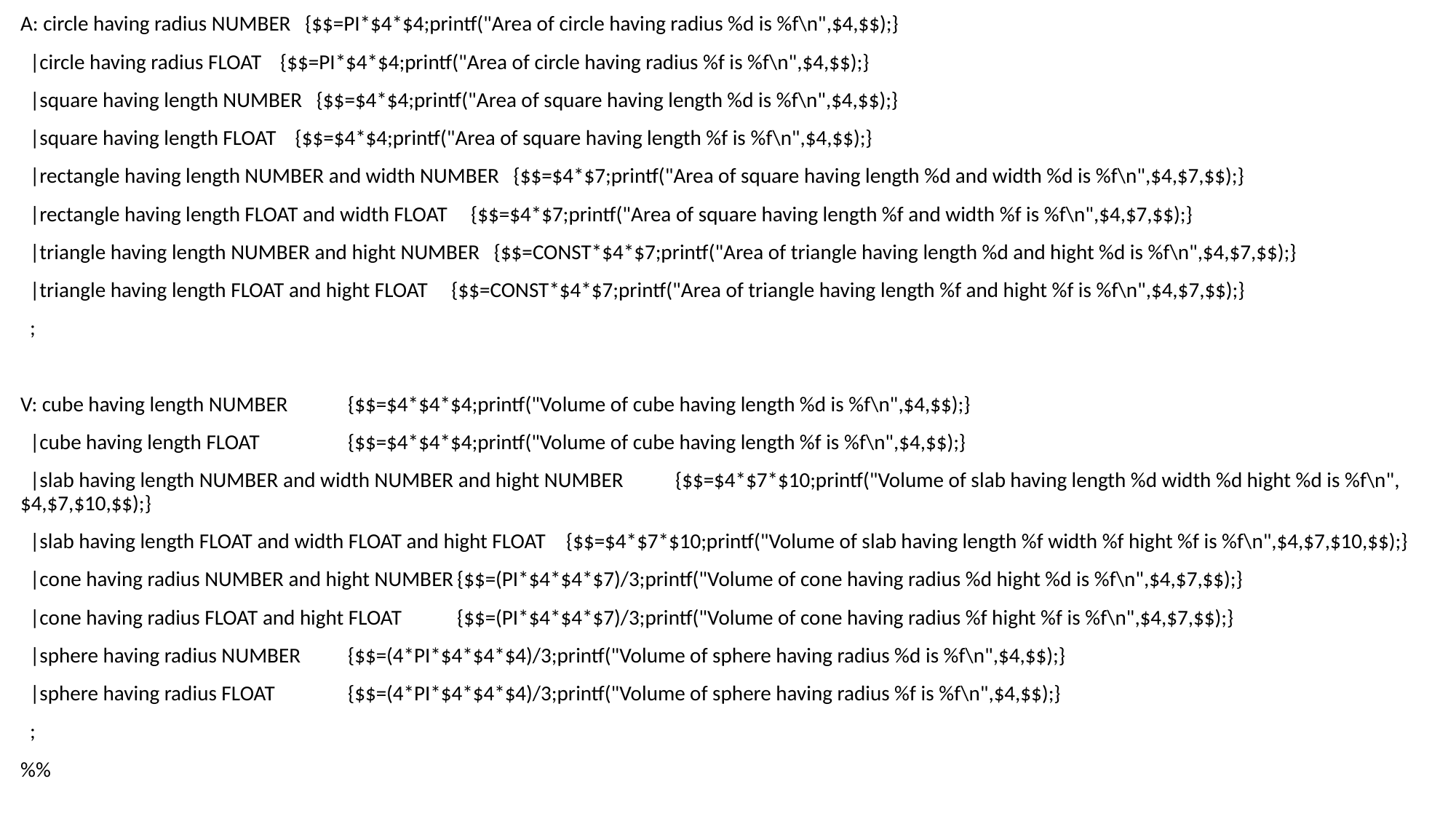

A: circle having radius NUMBER   {$$=PI*$4*$4;printf("Area of circle having radius %d is %f\n",$4,$$);}
  |circle having radius FLOAT    {$$=PI*$4*$4;printf("Area of circle having radius %f is %f\n",$4,$$);}
  |square having length NUMBER   {$$=$4*$4;printf("Area of square having length %d is %f\n",$4,$$);}
  |square having length FLOAT    {$$=$4*$4;printf("Area of square having length %f is %f\n",$4,$$);}
  |rectangle having length NUMBER and width NUMBER   {$$=$4*$7;printf("Area of square having length %d and width %d is %f\n",$4,$7,$$);}
  |rectangle having length FLOAT and width FLOAT     {$$=$4*$7;printf("Area of square having length %f and width %f is %f\n",$4,$7,$$);}
  |triangle having length NUMBER and hight NUMBER   {$$=CONST*$4*$7;printf("Area of triangle having length %d and hight %d is %f\n",$4,$7,$$);}
  |triangle having length FLOAT and hight FLOAT     {$$=CONST*$4*$7;printf("Area of triangle having length %f and hight %f is %f\n",$4,$7,$$);}
  ;

V: cube having length NUMBER	{$$=$4*$4*$4;printf("Volume of cube having length %d is %f\n",$4,$$);}
  |cube having length FLOAT	{$$=$4*$4*$4;printf("Volume of cube having length %f is %f\n",$4,$$);}
  |slab having length NUMBER and width NUMBER and hight NUMBER	{$$=$4*$7*$10;printf("Volume of slab having length %d width %d hight %d is %f\n",$4,$7,$10,$$);}
  |slab having length FLOAT and width FLOAT and hight FLOAT	{$$=$4*$7*$10;printf("Volume of slab having length %f width %f hight %f is %f\n",$4,$7,$10,$$);}
  |cone having radius NUMBER and hight NUMBER	{$$=(PI*$4*$4*$7)/3;printf("Volume of cone having radius %d hight %d is %f\n",$4,$7,$$);}
  |cone having radius FLOAT and hight FLOAT	{$$=(PI*$4*$4*$7)/3;printf("Volume of cone having radius %f hight %f is %f\n",$4,$7,$$);}
  |sphere having radius NUMBER	{$$=(4*PI*$4*$4*$4)/3;printf("Volume of sphere having radius %d is %f\n",$4,$$);}
  |sphere having radius FLOAT	{$$=(4*PI*$4*$4*$4)/3;printf("Volume of sphere having radius %f is %f\n",$4,$$);}
  ;
%%